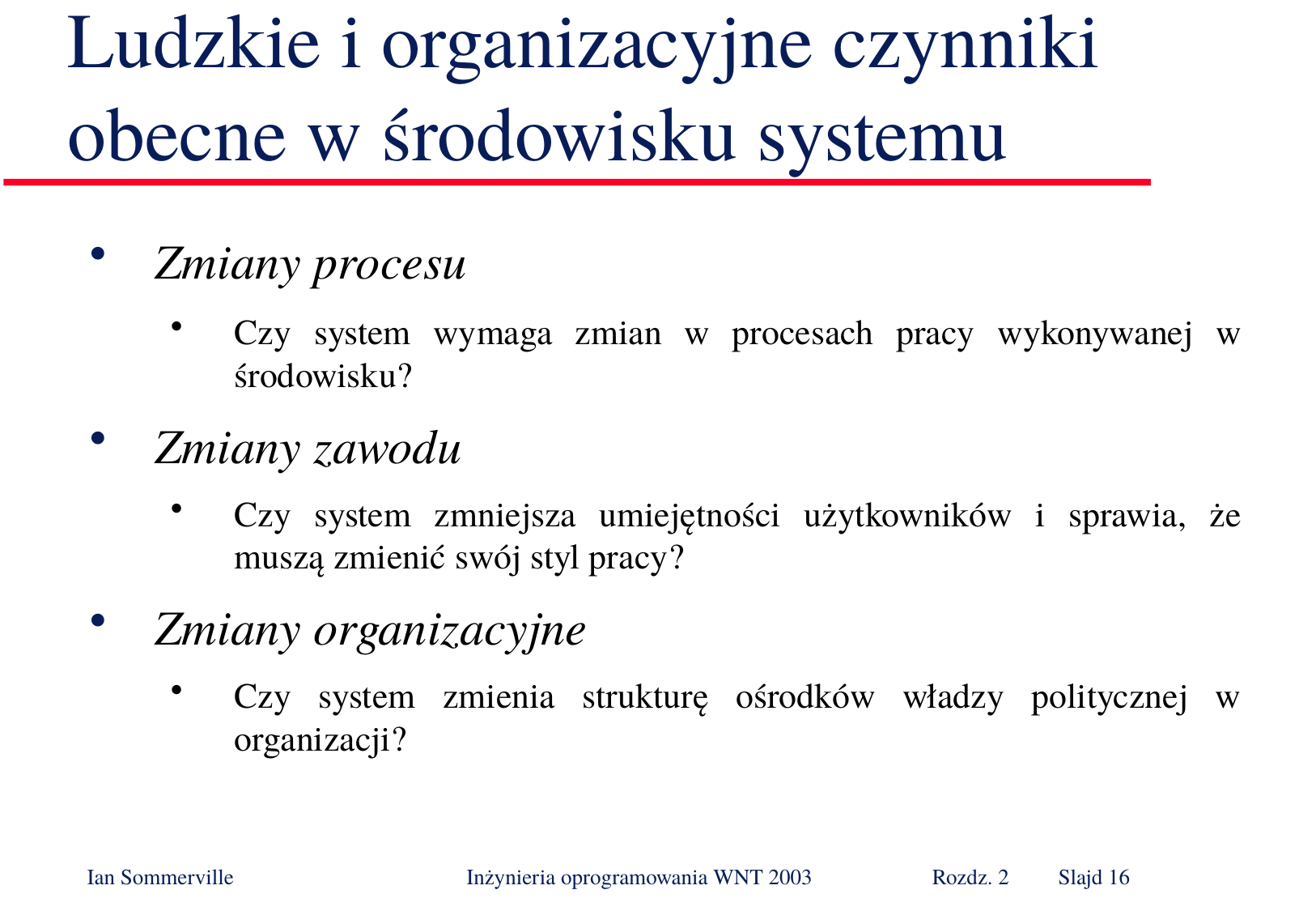

# Ludzkie i organizacyjne czynniki obecne w środowisku systemu
Zmiany procesu
Czy system wymaga zmian w procesach pracy wykonywanej w środowisku?
Zmiany zawodu
Czy system zmniejsza umiejętności użytkowników i sprawia, że muszą zmienić swój styl pracy?
Zmiany organizacyjne
Czy system zmienia strukturę ośrodków władzy politycznej w organizacji?